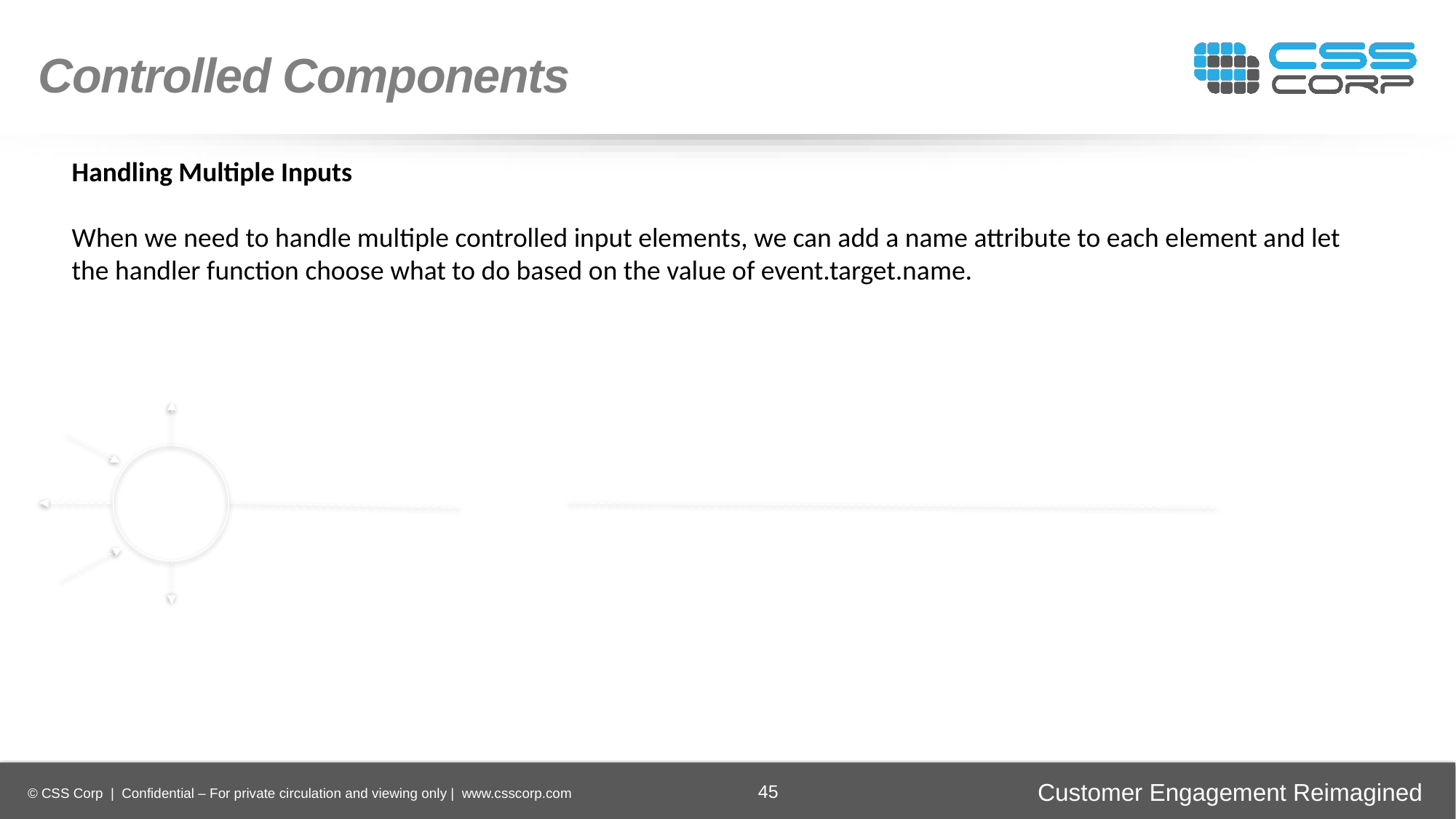

Controlled Components
Handling Multiple Inputs

When we need to handle multiple controlled input elements, we can add a name attribute to each element and let the handler function choose what to do based on the value of event.target.name.
Enhancing
Operational Efficiency

Faster Time-to-Market

Digital
Transformation

Securing Brand and Customer Trust

45